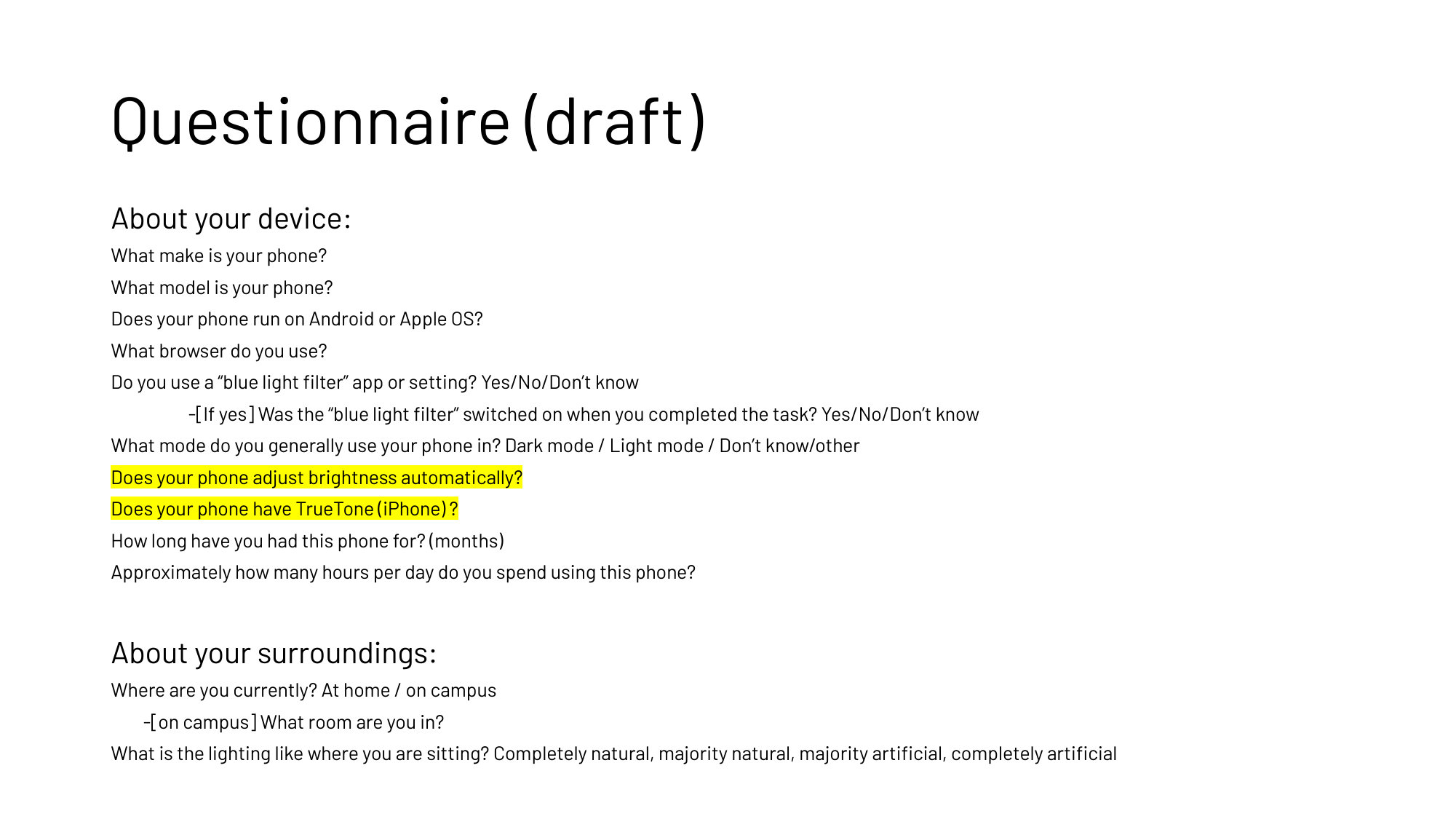

# Questionnaire (draft)
About your device:
What make is your phone?
What model is your phone?
Does your phone run on Android or Apple OS?
What browser do you use?
Do you use a “blue light filter” app or setting? Yes/No/Don’t know
	-[If yes] Was the “blue light filter” switched on when you completed the task? Yes/No/Don’t know
What mode do you generally use your phone in? Dark mode / Light mode / Don’t know/other
Does your phone adjust brightness automatically?
Does your phone have TrueTone (iPhone) ?
How long have you had this phone for? (months)
Approximately how many hours per day do you spend using this phone?

About your surroundings:
Where are you currently? At home / on campus
-[on campus] What room are you in?
What is the lighting like where you are sitting? Completely natural, majority natural, majority artificial, completely artificial